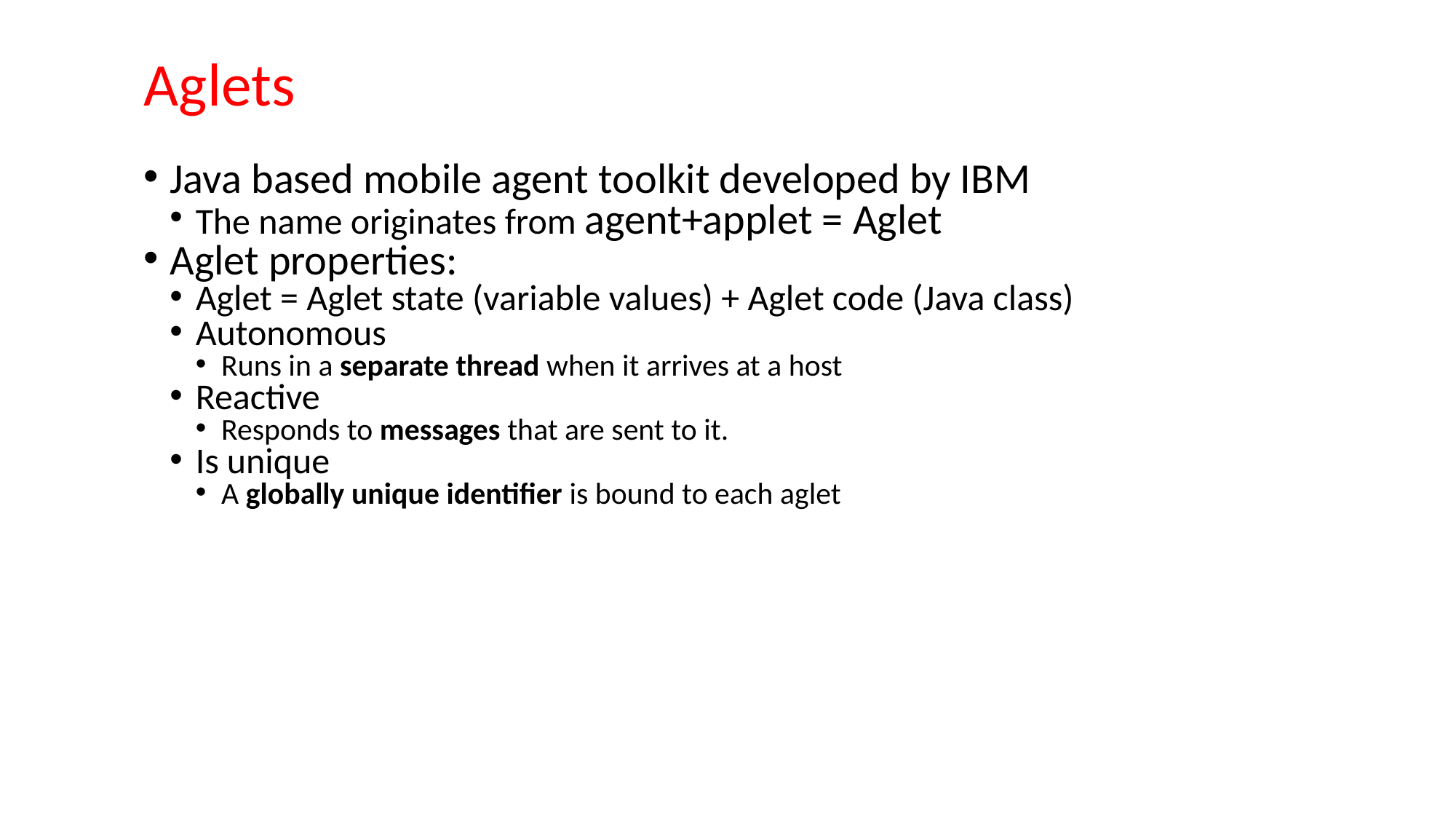

Aglets
Java based mobile agent toolkit developed by IBM
The name originates from agent+applet = Aglet
Aglet properties:
Aglet = Aglet state (variable values) + Aglet code (Java class)
Autonomous
Runs in a separate thread when it arrives at a host
Reactive
Responds to messages that are sent to it.
Is unique
A globally unique identifier is bound to each aglet